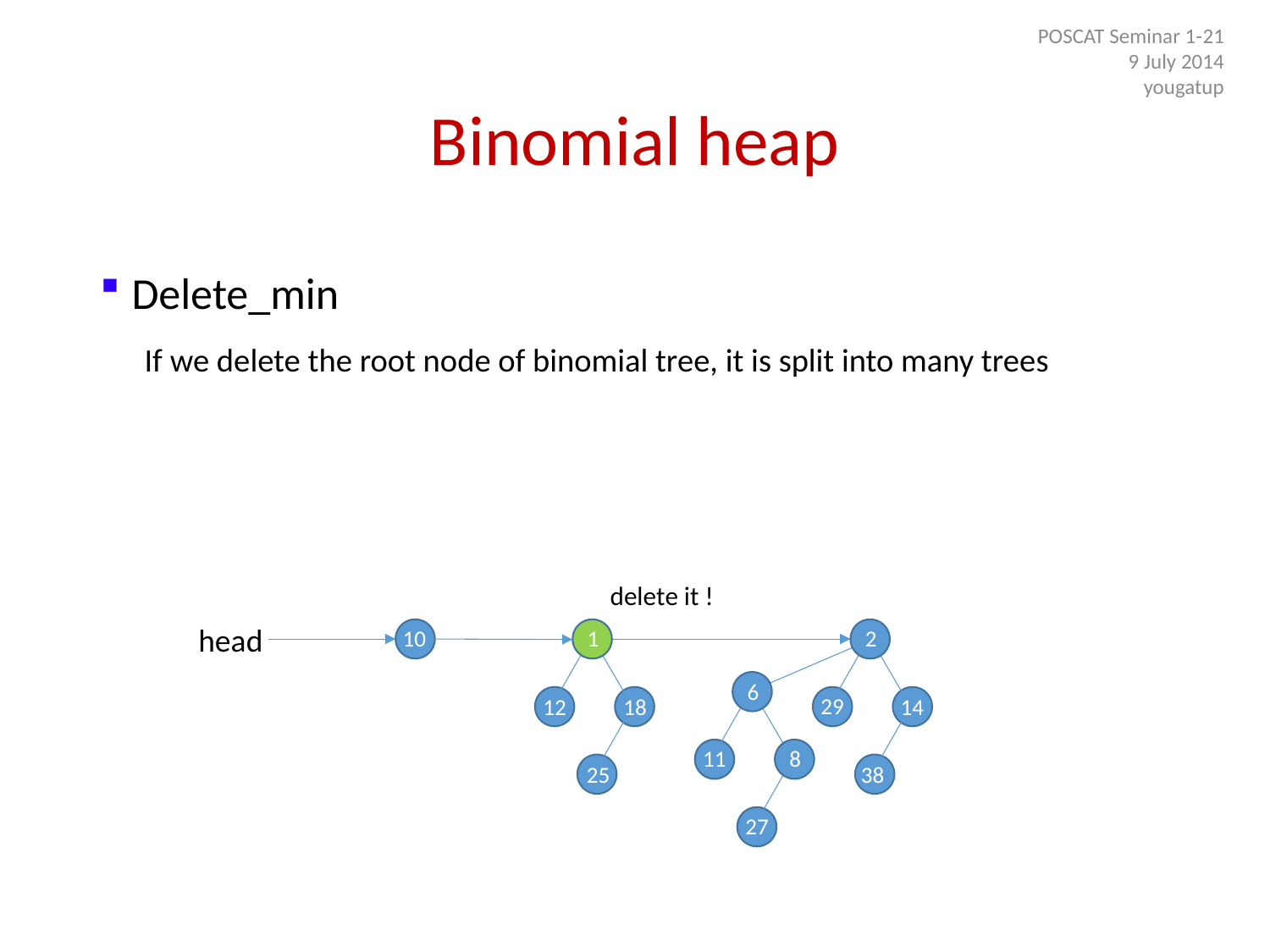

POSCAT Seminar 1-21
9 July 2014
yougatup
# Binomial heap
Delete_min
      If we delete the root node of binomial tree, it is split into many trees

delete it !
head
10
1
2

6

29
12
18
14

11
8

25
38

27